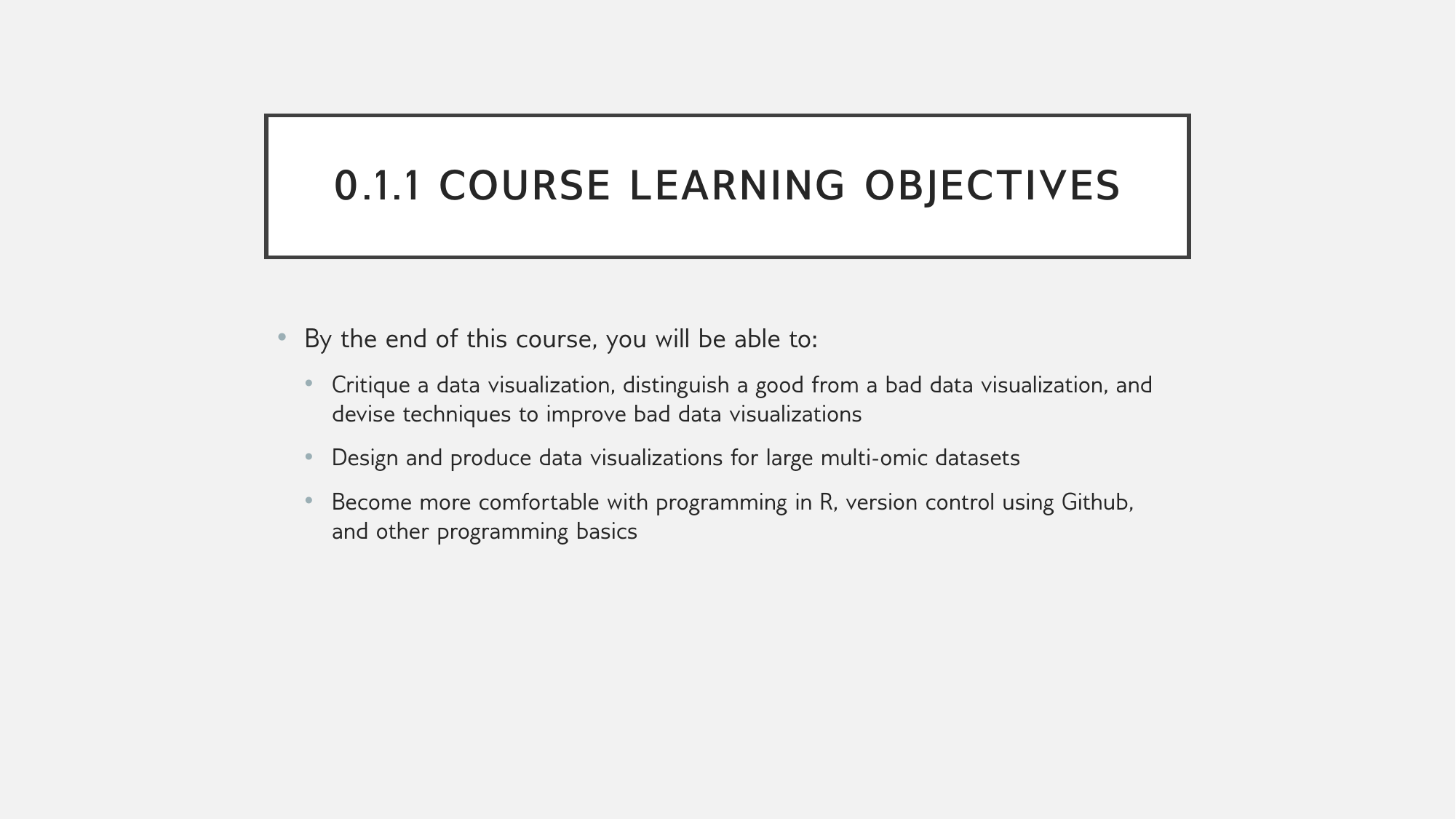

# 0.1.1 Course learning objectives
By the end of this course, you will be able to:
Critique a data visualization, distinguish a good from a bad data visualization, and devise techniques to improve bad data visualizations
Design and produce data visualizations for large multi-omic datasets
Become more comfortable with programming in R, version control using Github, and other programming basics